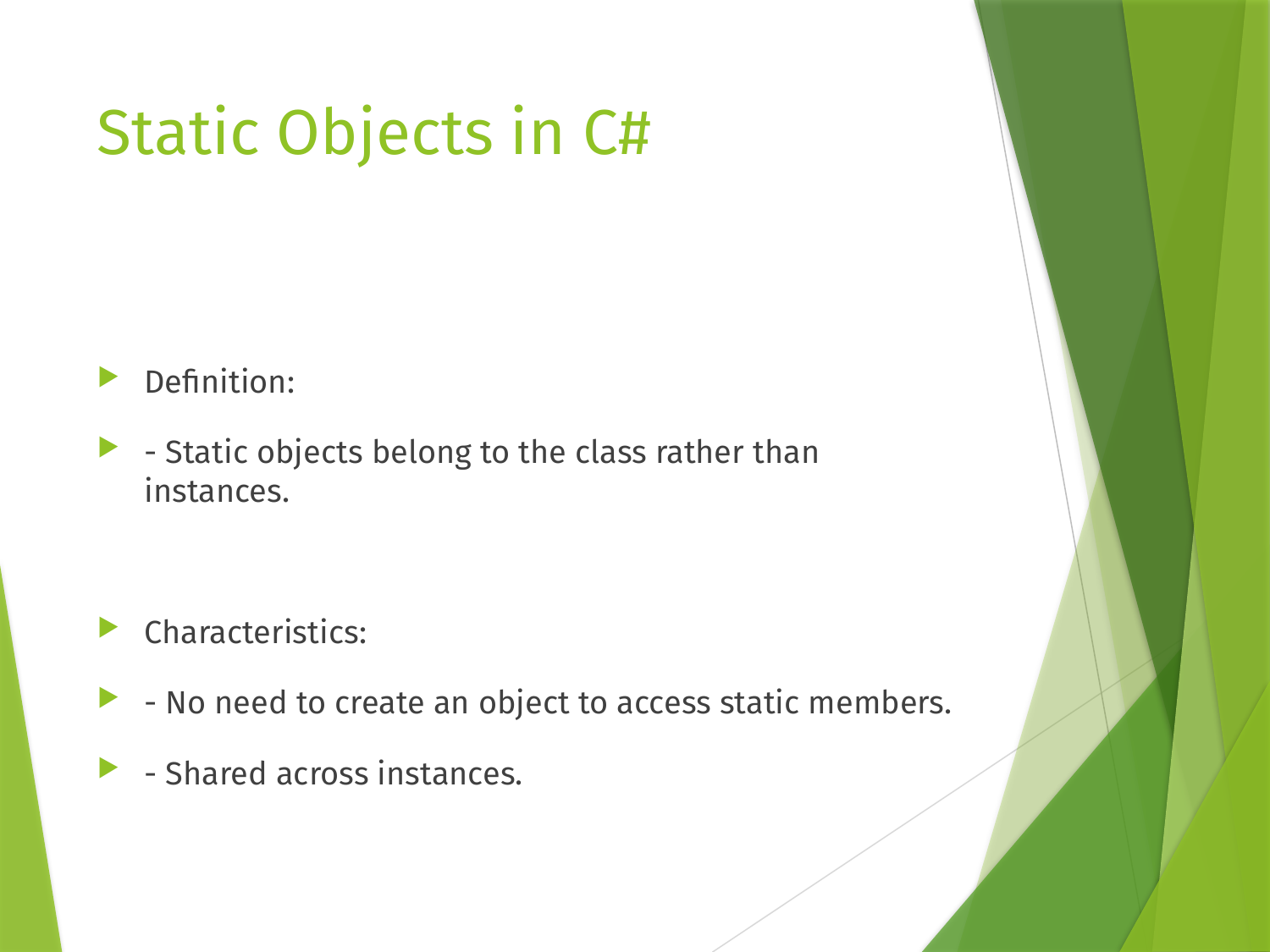

# Static Objects in C#

Definition:
- Static objects belong to the class rather than instances.

Characteristics:
- No need to create an object to access static members.
- Shared across instances.